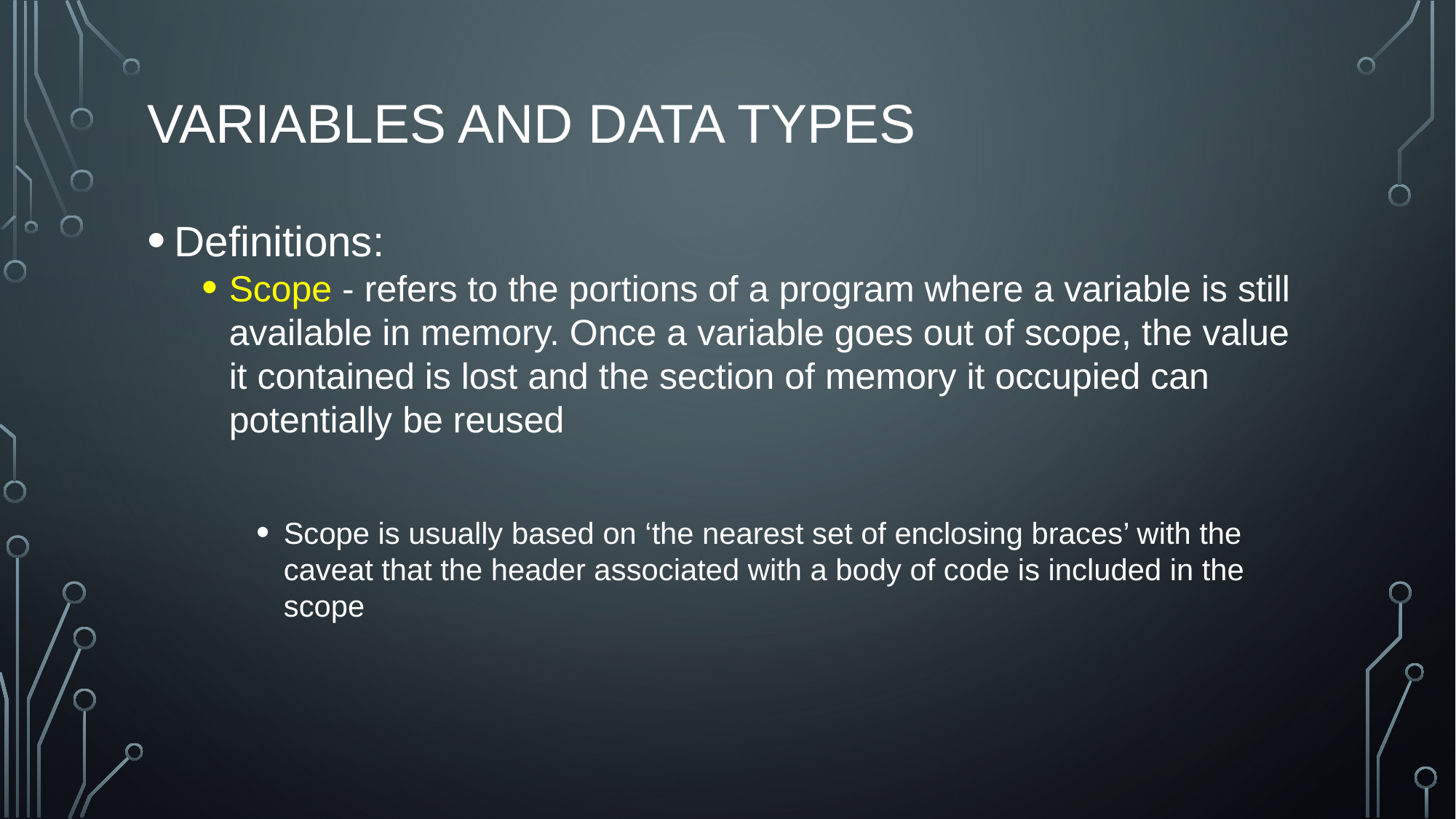

# Variables and Data types
Definitions:
Scope - refers to the portions of a program where a variable is still available in memory. Once a variable goes out of scope, the value it contained is lost and the section of memory it occupied can potentially be reused

Scope is usually based on ‘the nearest set of enclosing braces’ with the caveat that the header associated with a body of code is included in the scope